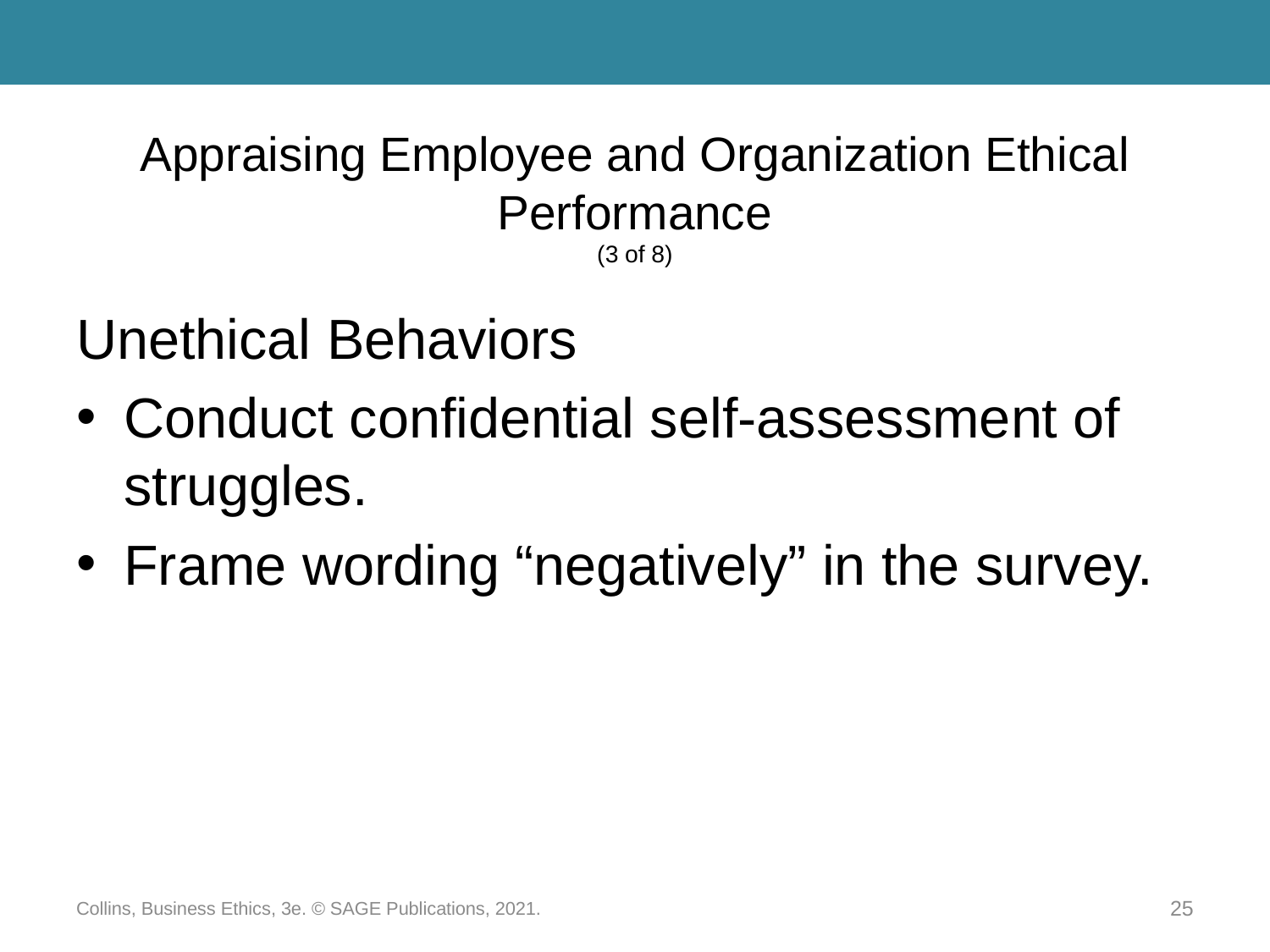

# Appraising Employee and Organization Ethical Performance (3 of 8)
Unethical Behaviors
Conduct confidential self-assessment of struggles.
Frame wording “negatively” in the survey.
Collins, Business Ethics, 3e. © SAGE Publications, 2021.
25